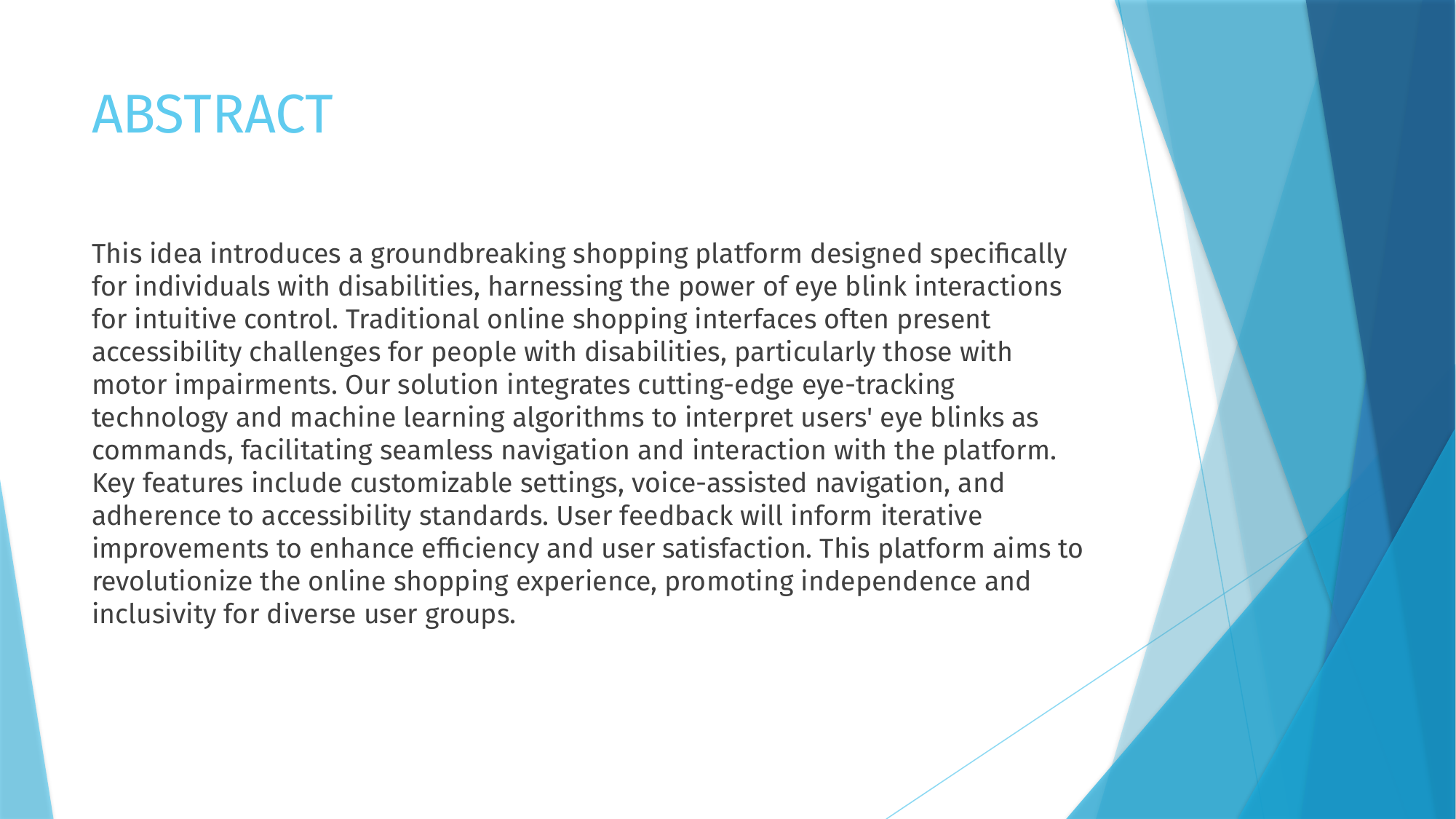

# ABSTRACT
This idea introduces a groundbreaking shopping platform designed specifically for individuals with disabilities, harnessing the power of eye blink interactions for intuitive control. Traditional online shopping interfaces often present accessibility challenges for people with disabilities, particularly those with motor impairments. Our solution integrates cutting-edge eye-tracking technology and machine learning algorithms to interpret users' eye blinks as commands, facilitating seamless navigation and interaction with the platform. Key features include customizable settings, voice-assisted navigation, and adherence to accessibility standards. User feedback will inform iterative improvements to enhance efficiency and user satisfaction. This platform aims to revolutionize the online shopping experience, promoting independence and inclusivity for diverse user groups.